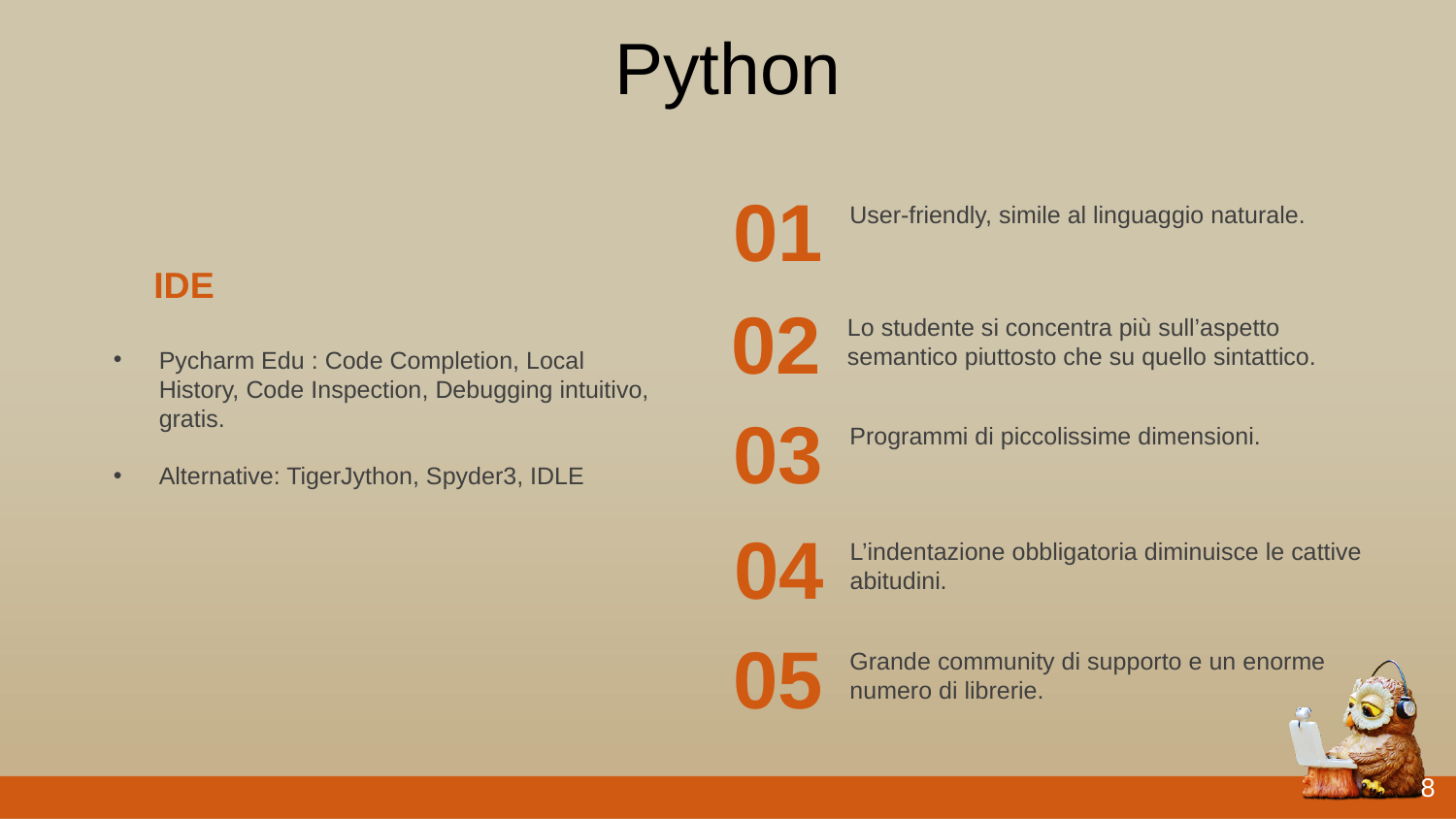

Python
01
User-friendly, simile al linguaggio naturale.

IDE
02
Lo studente si concentra più sull’aspetto semantico piuttosto che su quello sintattico.

Pycharm Edu : Code Completion, Local History, Code Inspection, Debugging intuitivo, gratis.

Alternative: TigerJython, Spyder3, IDLE

03
Programmi di piccolissime dimensioni.

04
L’indentazione obbligatoria diminuisce le cattive abitudini.
05
Grande community di supporto e un enorme numero di librerie.

8